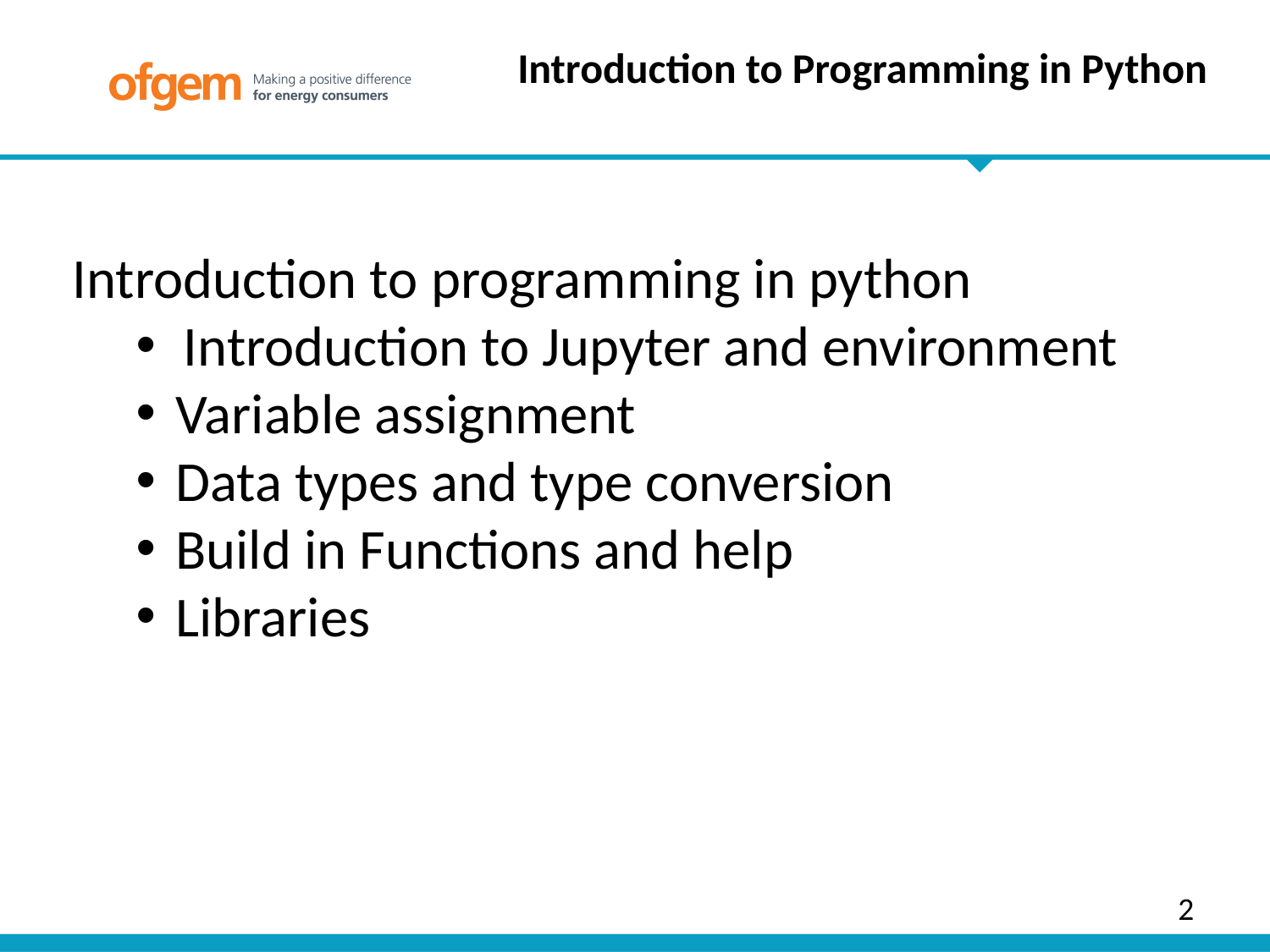

Introduction to Programming in Python
Introduction to programming in python
Introduction to Jupyter and environment
Variable assignment
Data types and type conversion
Build in Functions and help
Libraries
2